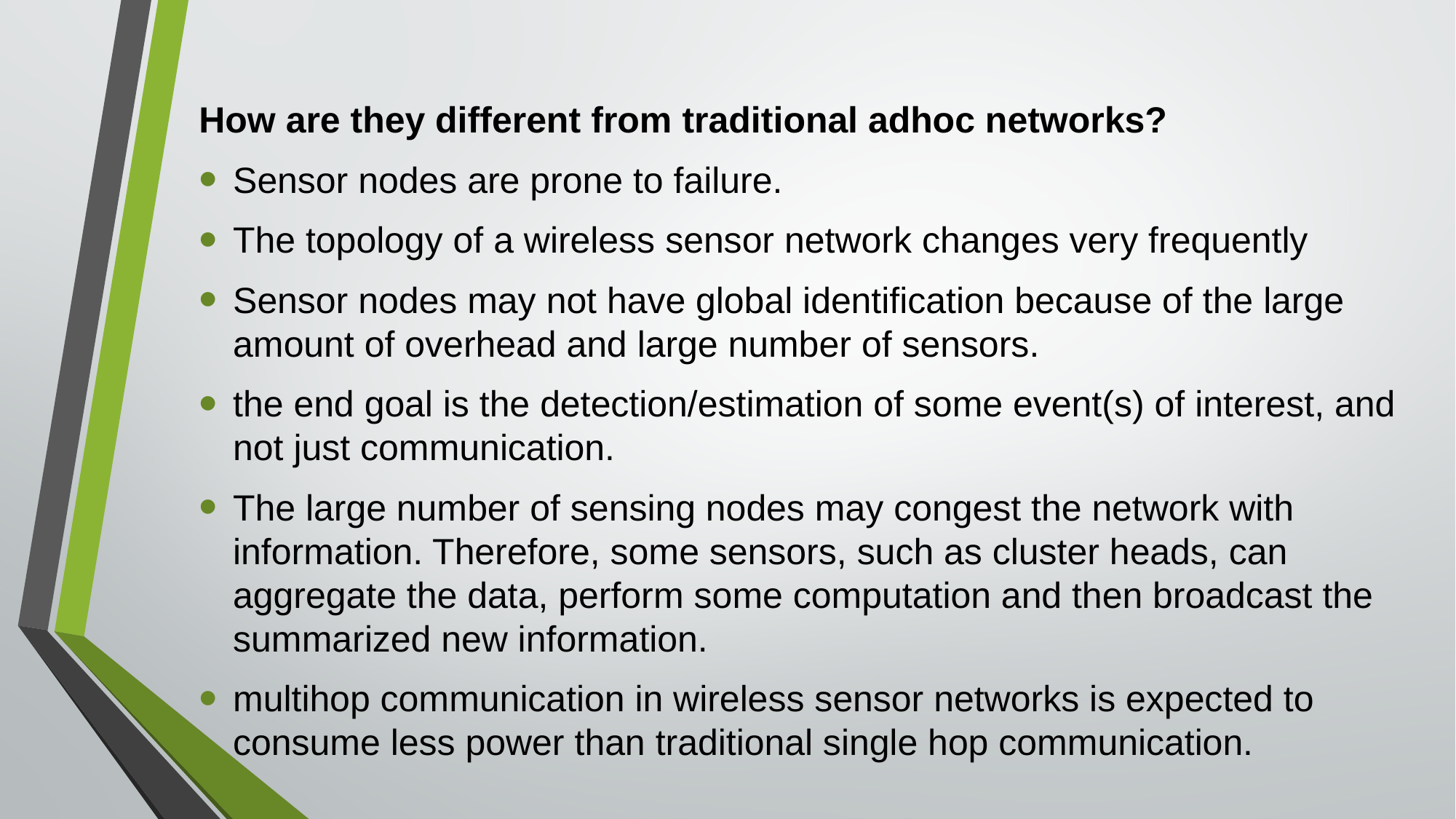

How are they different from traditional adhoc networks?
Sensor nodes are prone to failure.
The topology of a wireless sensor network changes very frequently
Sensor nodes may not have global identification because of the large amount of overhead and large number of sensors.
the end goal is the detection/estimation of some event(s) of interest, and not just communication.
The large number of sensing nodes may congest the network with information. Therefore, some sensors, such as cluster heads, can aggregate the data, perform some computation and then broadcast the summarized new information.
multihop communication in wireless sensor networks is expected to consume less power than traditional single hop communication.